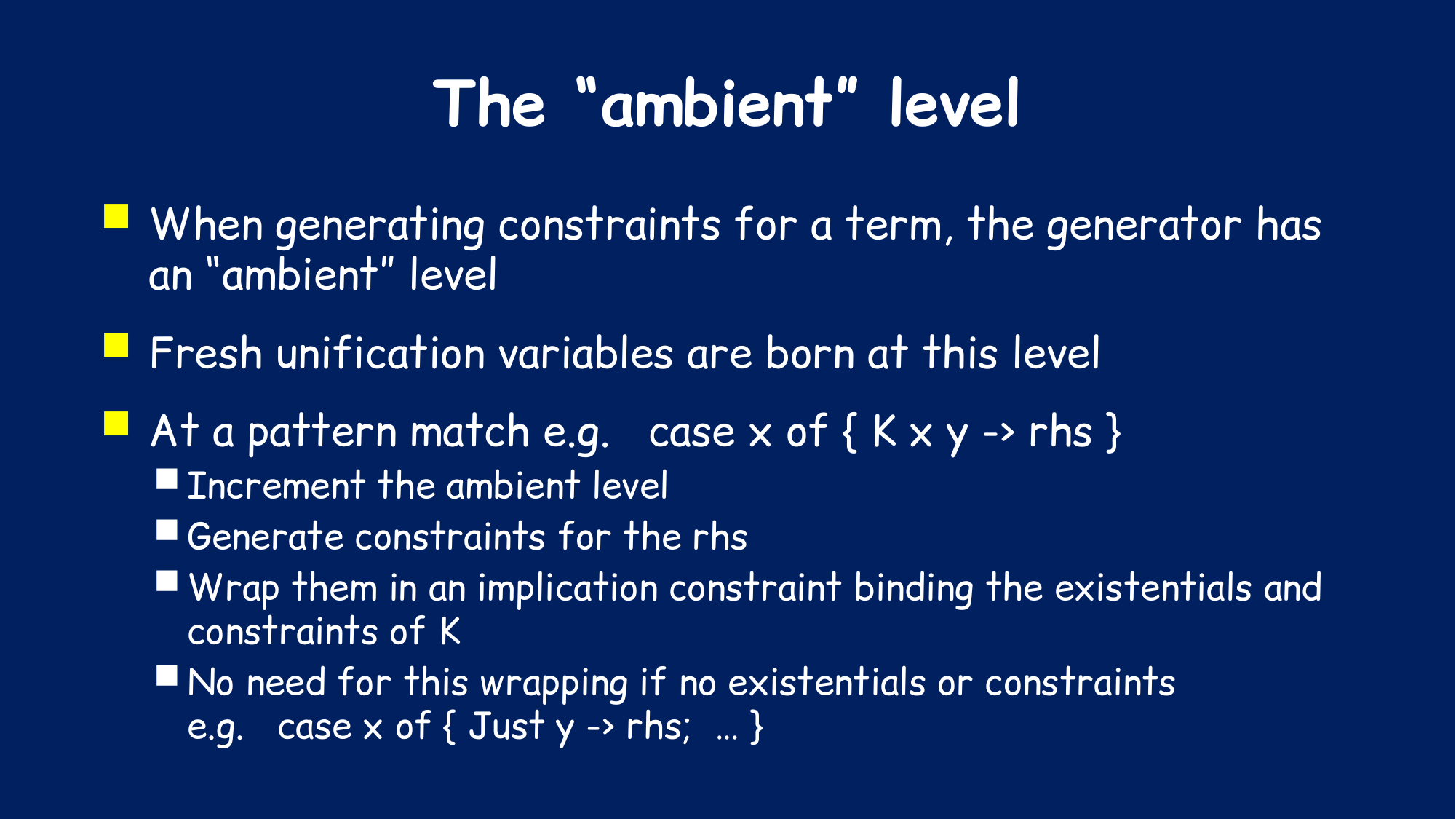

# The “ambient” level
When generating constraints for a term, the generator has an “ambient” level
Fresh unification variables are born at this level
At a pattern match e.g.   case x of { K x y -> rhs }
Increment the ambient level
Generate constraints for the rhs
Wrap them in an implication constraint binding the existentials and constraints of K
No need for this wrapping if no existentials or constraints
e.g.   case x of { Just y -> rhs;  … }